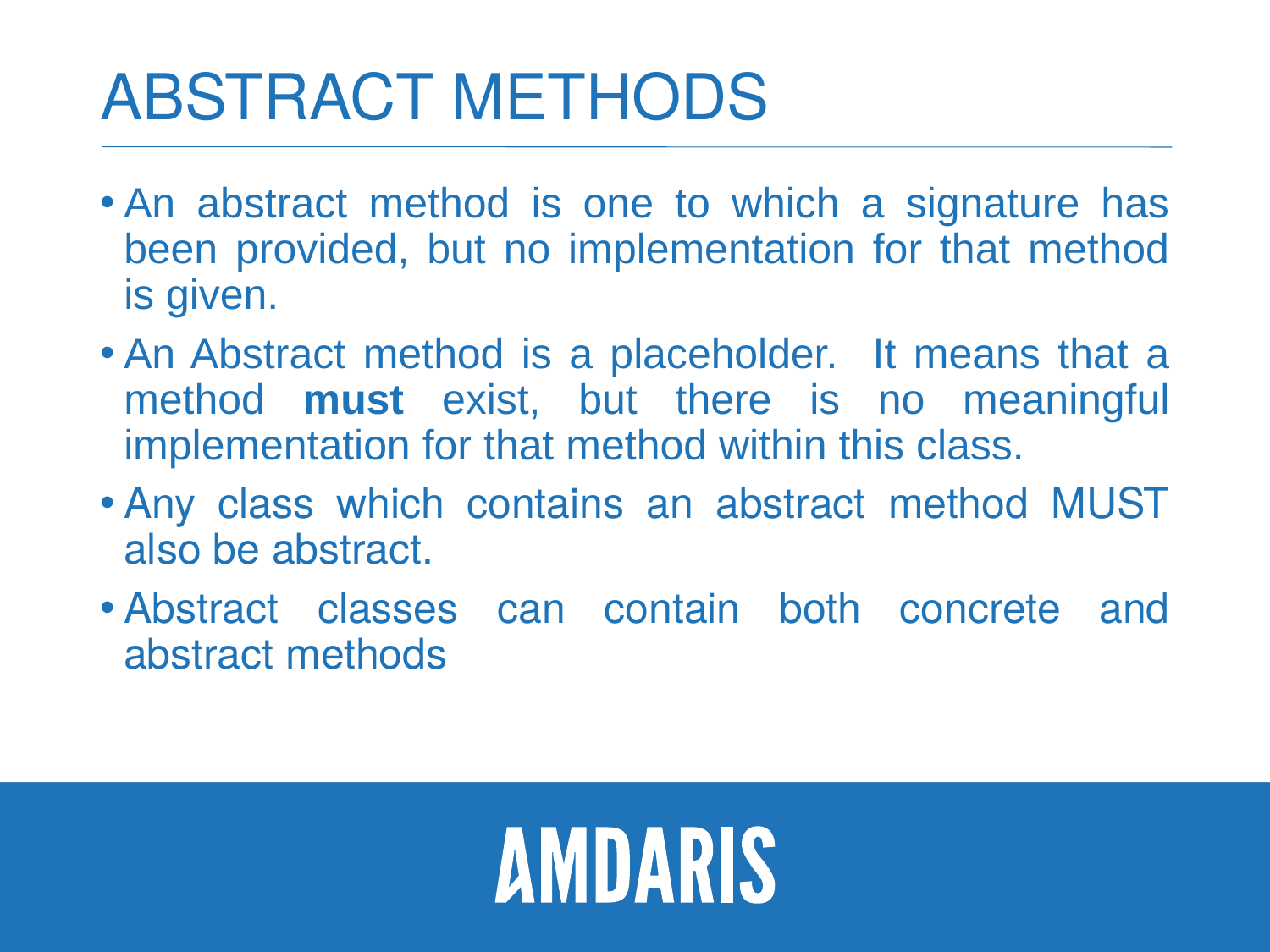

# Abstract Methods
An abstract method is one to which a signature has been provided, but no implementation for that method is given.
An Abstract method is a placeholder.  It means that a method must exist, but there is no meaningful implementation for that method within this class.
Any class which contains an abstract method MUST also be abstract.
Abstract classes can contain both concrete and abstract methods